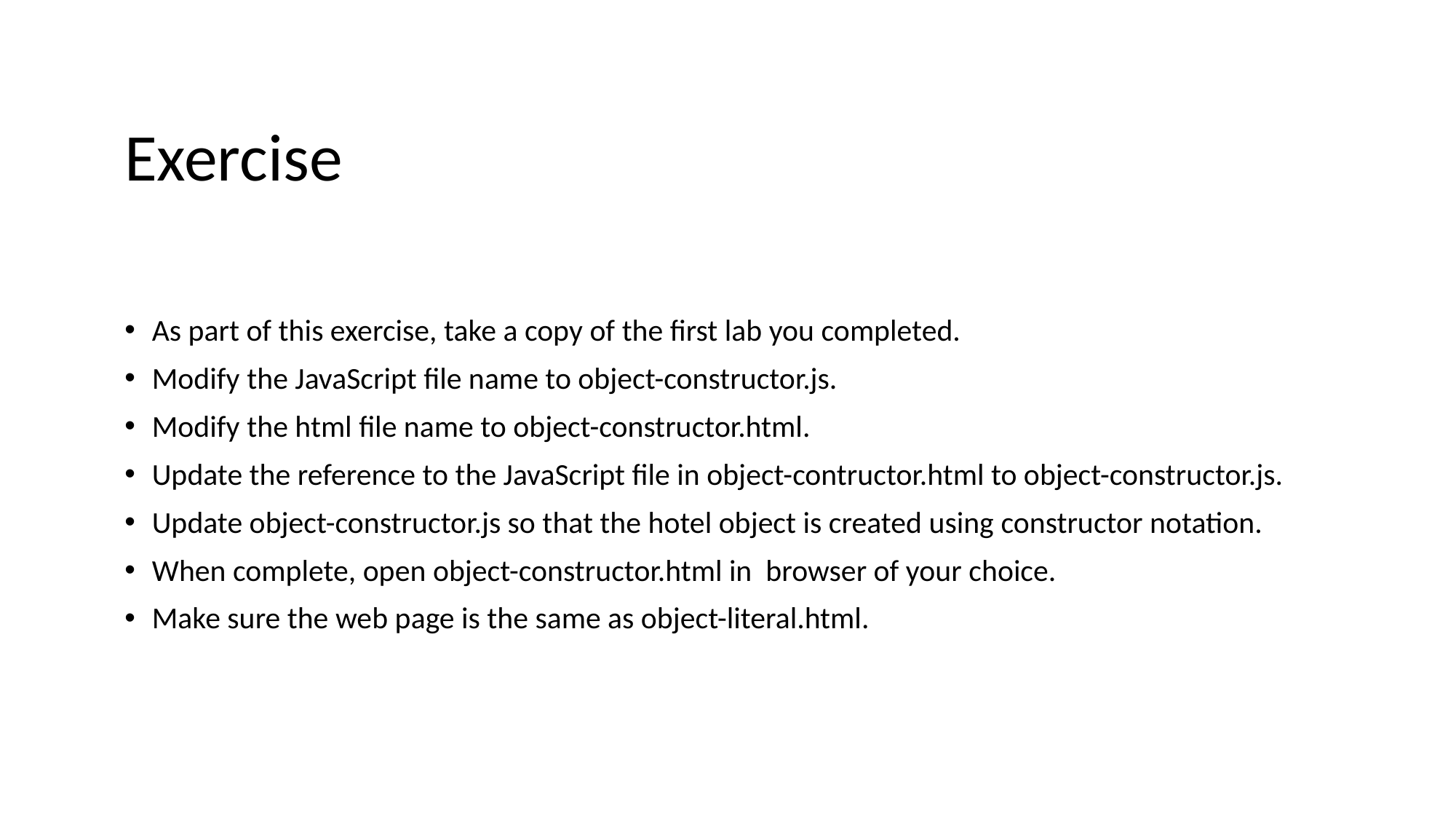

Exercise
#

As part of this exercise, take a copy of the first lab you completed.
Modify the JavaScript file name to object-constructor.js.
Modify the html file name to object-constructor.html.
Update the reference to the JavaScript file in object-contructor.html to object-constructor.js.
Update object-constructor.js so that the hotel object is created using constructor notation.
When complete, open object-constructor.html in  browser of your choice.
Make sure the web page is the same as object-literal.html.